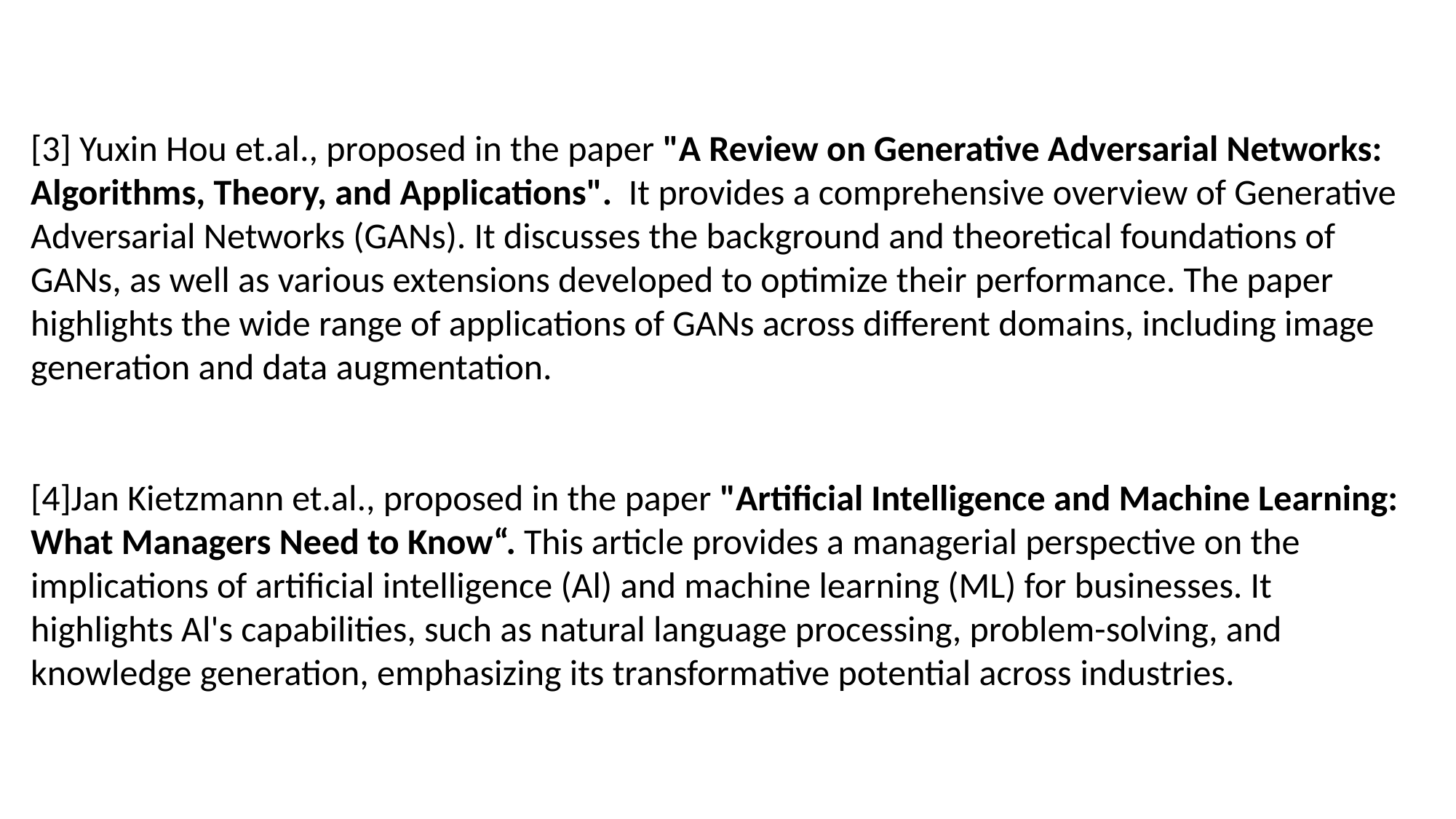

[3] Yuxin Hou et.al., proposed in the paper "A Review on Generative Adversarial Networks: Algorithms, Theory, and Applications".  It provides a comprehensive overview of Generative Adversarial Networks (GANs). It discusses the background and theoretical foundations of GANs, as well as various extensions developed to optimize their performance. The paper highlights the wide range of applications of GANs across different domains, including image generation and data augmentation.

[4]Jan Kietzmann et.al., proposed in the paper "Artificial Intelligence and Machine Learning: What Managers Need to Know“. This article provides a managerial perspective on the implications of artificial intelligence (Al) and machine learning (ML) for businesses. It highlights Al's capabilities, such as natural language processing, problem-solving, and knowledge generation, emphasizing its transformative potential across industries.